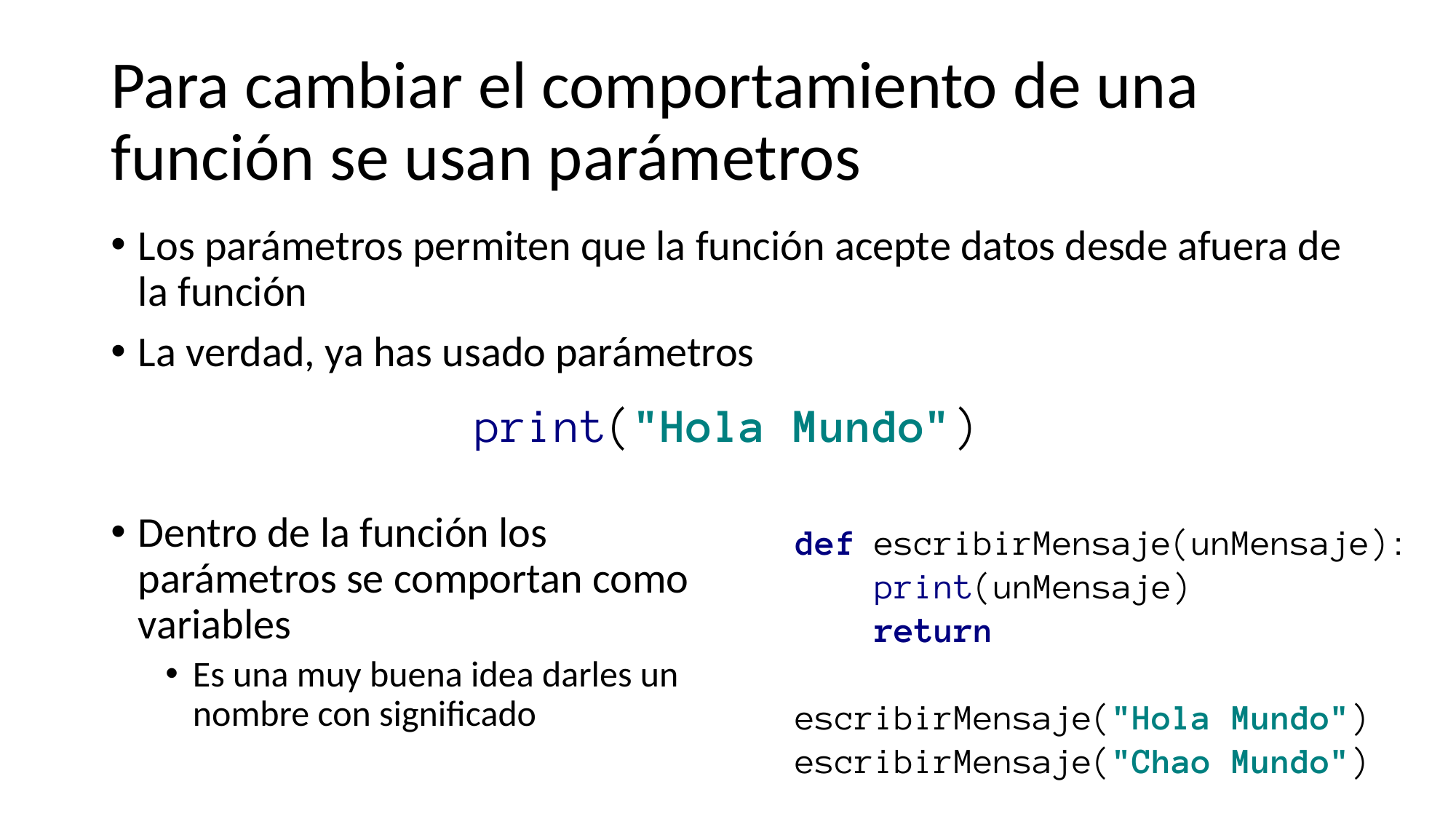

# Para cambiar el comportamiento de una función se usan parámetros
Los parámetros permiten que la función acepte datos desde afuera de la función
La verdad, ya has usado parámetros

print("Hola Mundo")
Dentro de la función los parámetros se comportan como variables
Es una muy buena idea darles un nombre con significado
def escribirMensaje(unMensaje):
    print(unMensaje)
    return
escribirMensaje("Hola Mundo")
escribirMensaje("Chao Mundo")